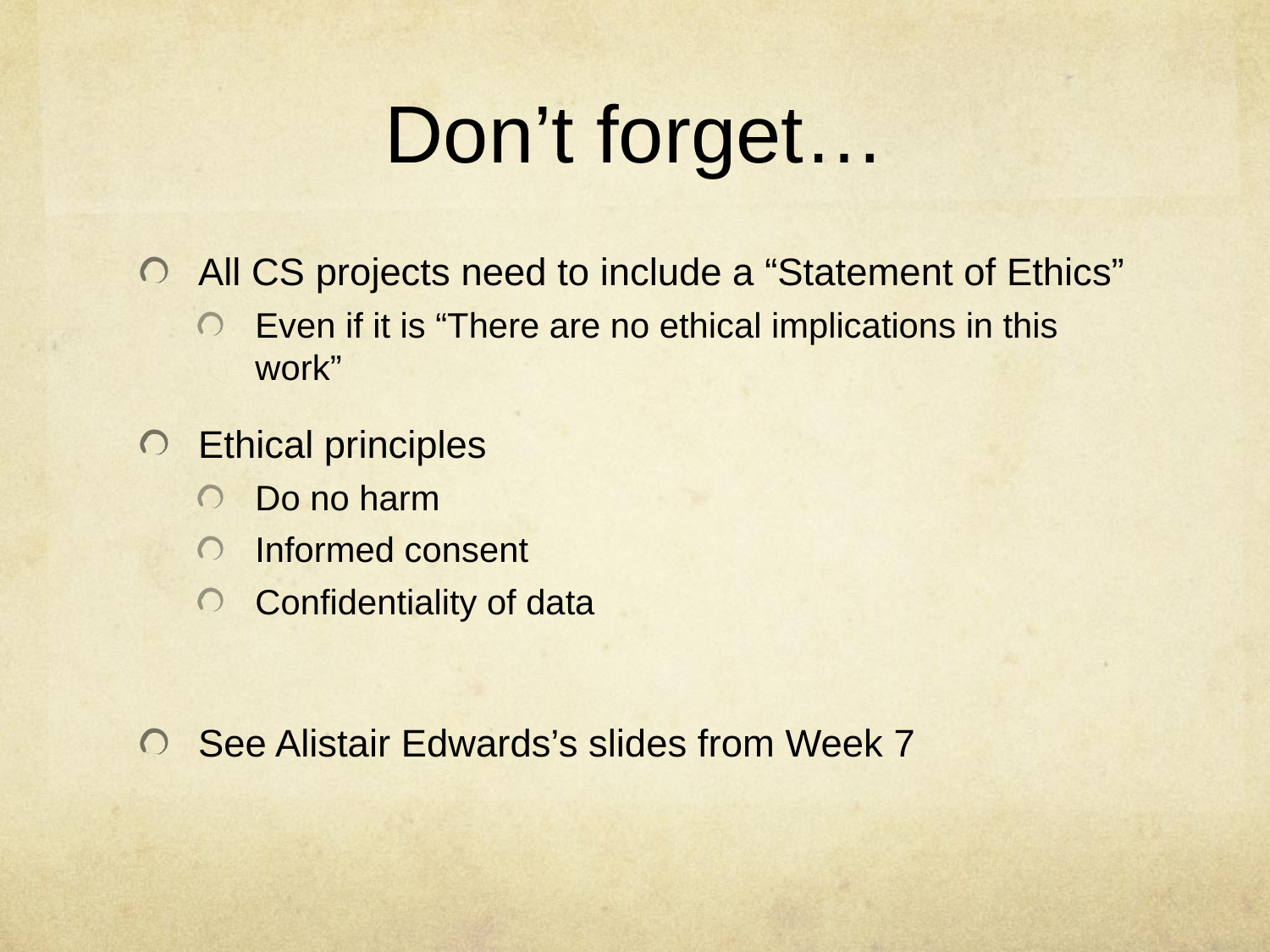

# Don’t forget…
All CS projects need to include a “Statement of Ethics”
Even if it is “There are no ethical implications in this work”
Ethical principles
Do no harm
Informed consent
Confidentiality of data

See Alistair Edwards’s slides from Week 7